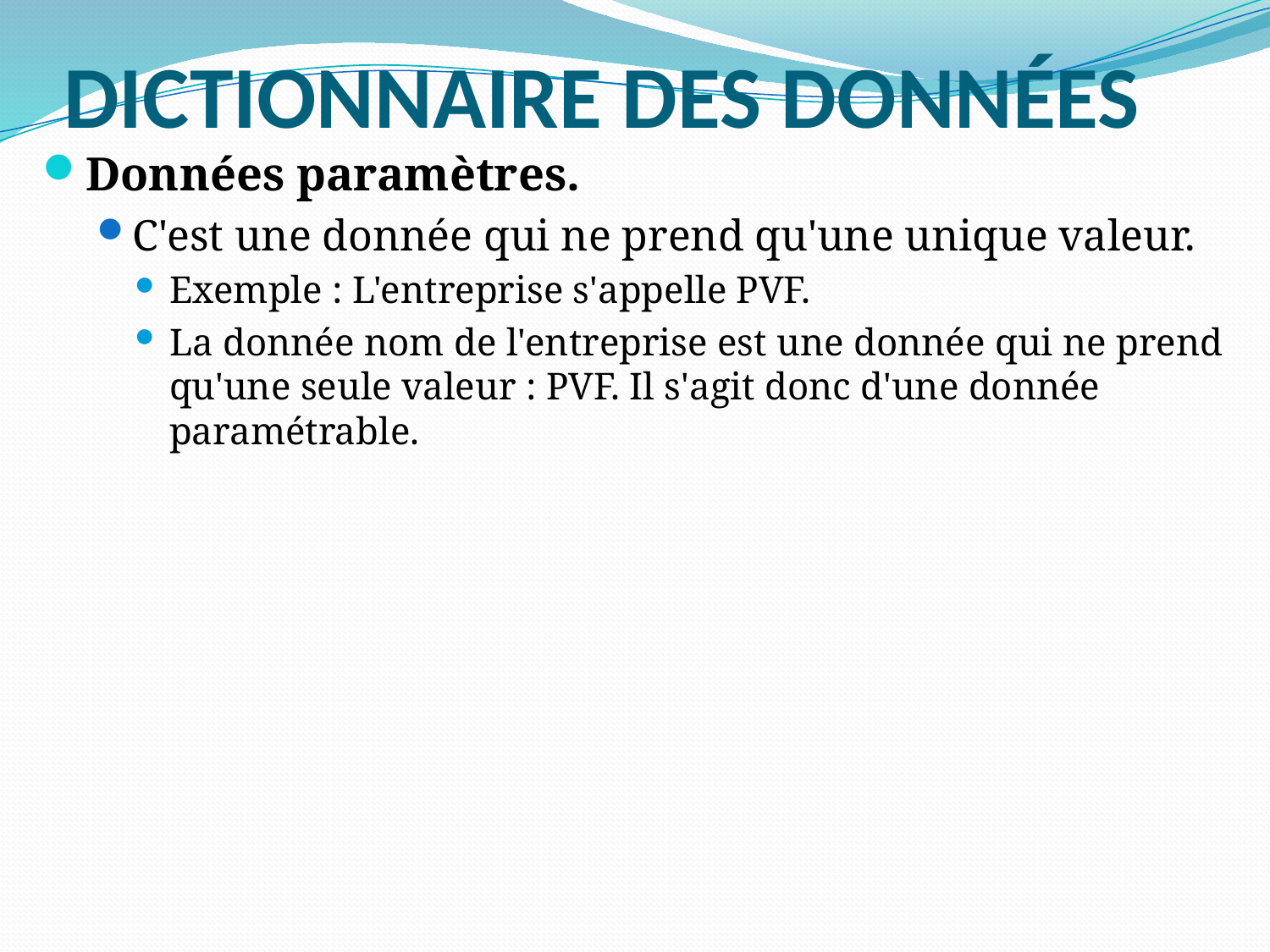

# DICTIONNAIRE DES DONNÉES
Données paramètres.
C'est une donnée qui ne prend qu'une unique valeur.
Exemple : L'entreprise s'appelle PVF.
La donnée nom de l'entreprise est une donnée qui ne prend qu'une seule valeur : PVF. Il s'agit donc d'une donnée paramétrable.